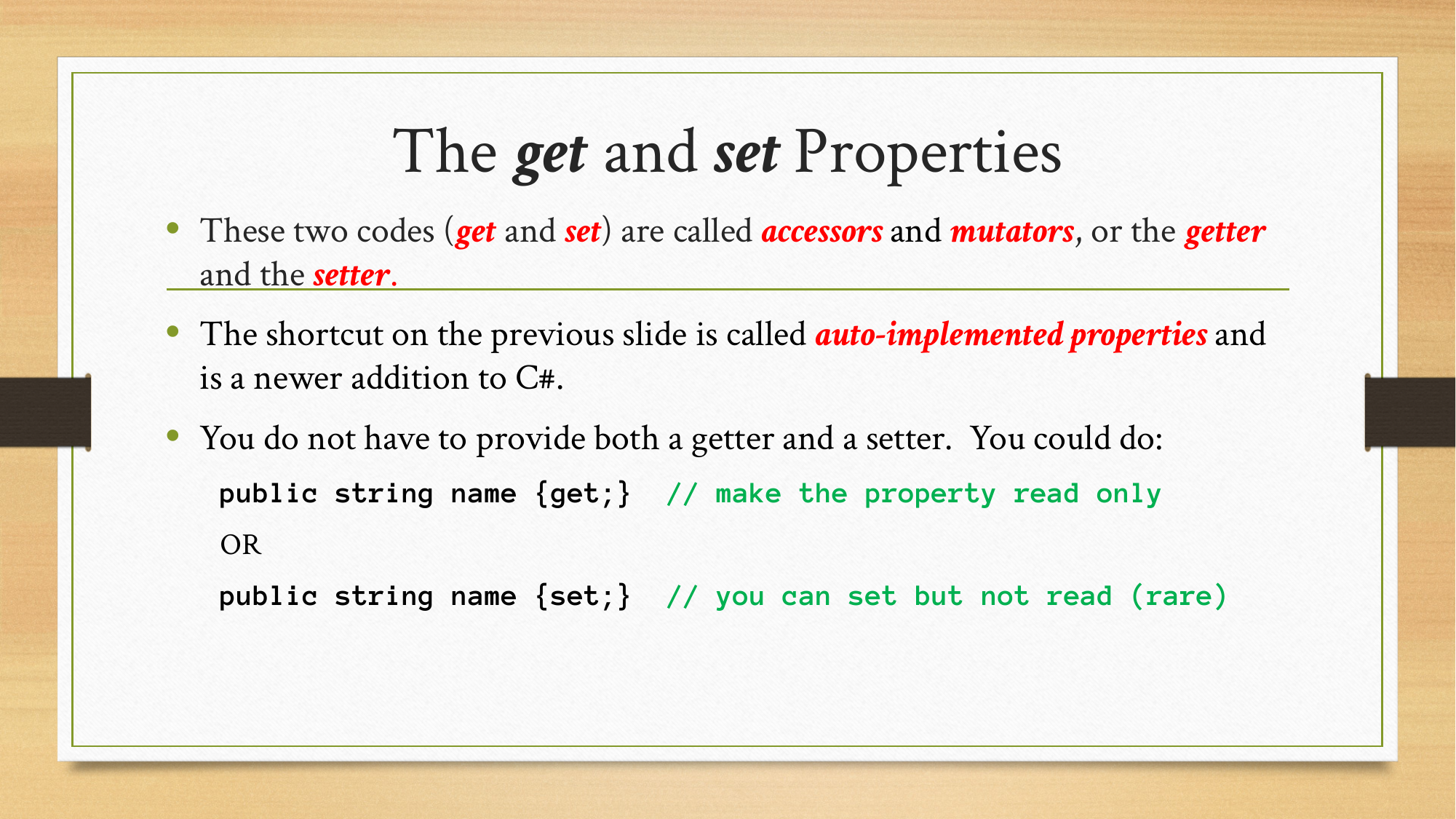

# The get and set Properties
These two codes (get and set) are called accessors and mutators, or the getter and the setter.
The shortcut on the previous slide is called auto-implemented properties and is a newer addition to C#.
You do not have to provide both a getter and a setter.  You could do:
public string name {get;}  // make the property read only
OR
public string name {set;}  // you can set but not read (rare)